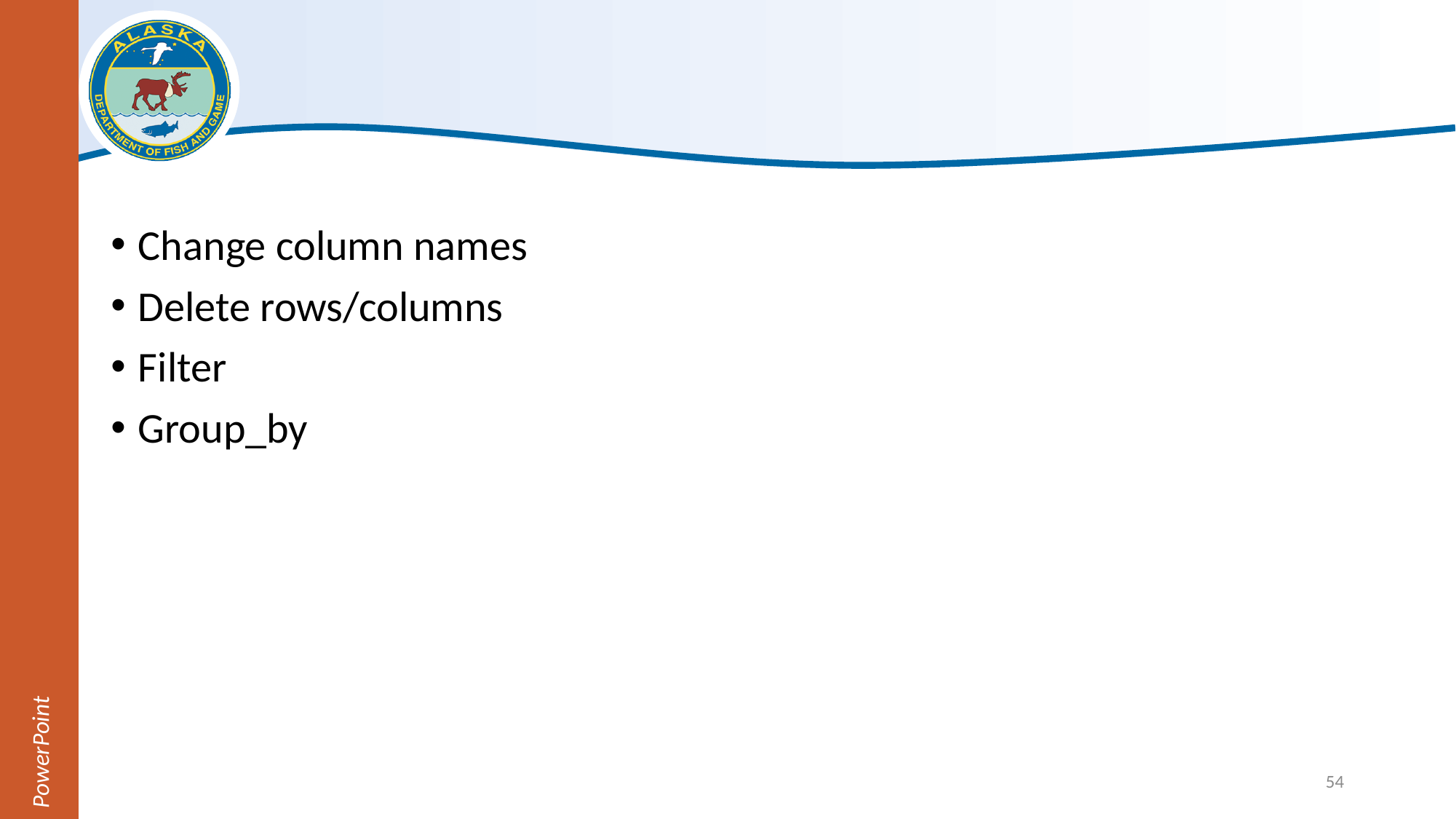

#
Change column names
Delete rows/columns
Filter
Group_by

PowerPoint
54